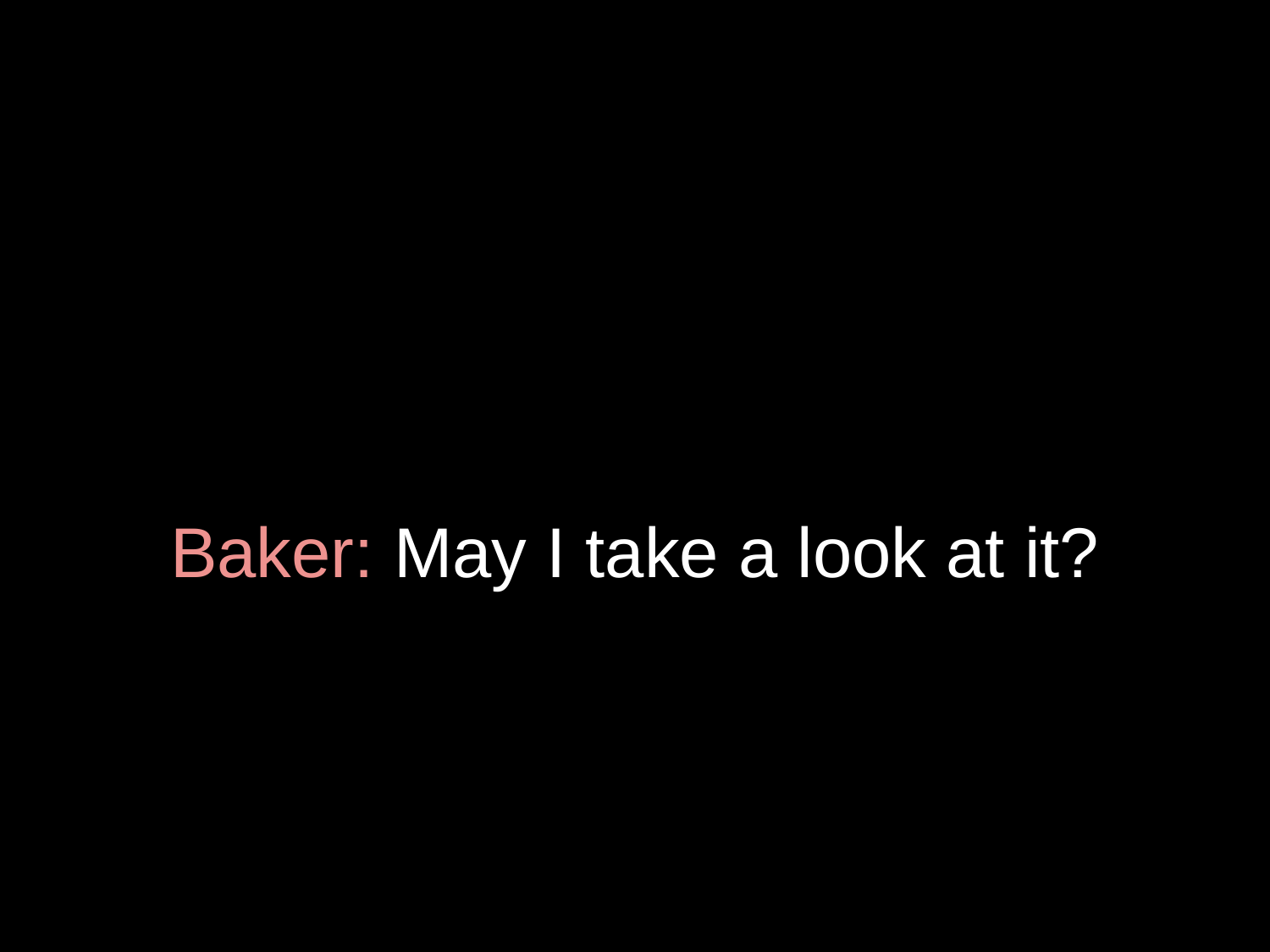

# Baker: May I take a look at it?